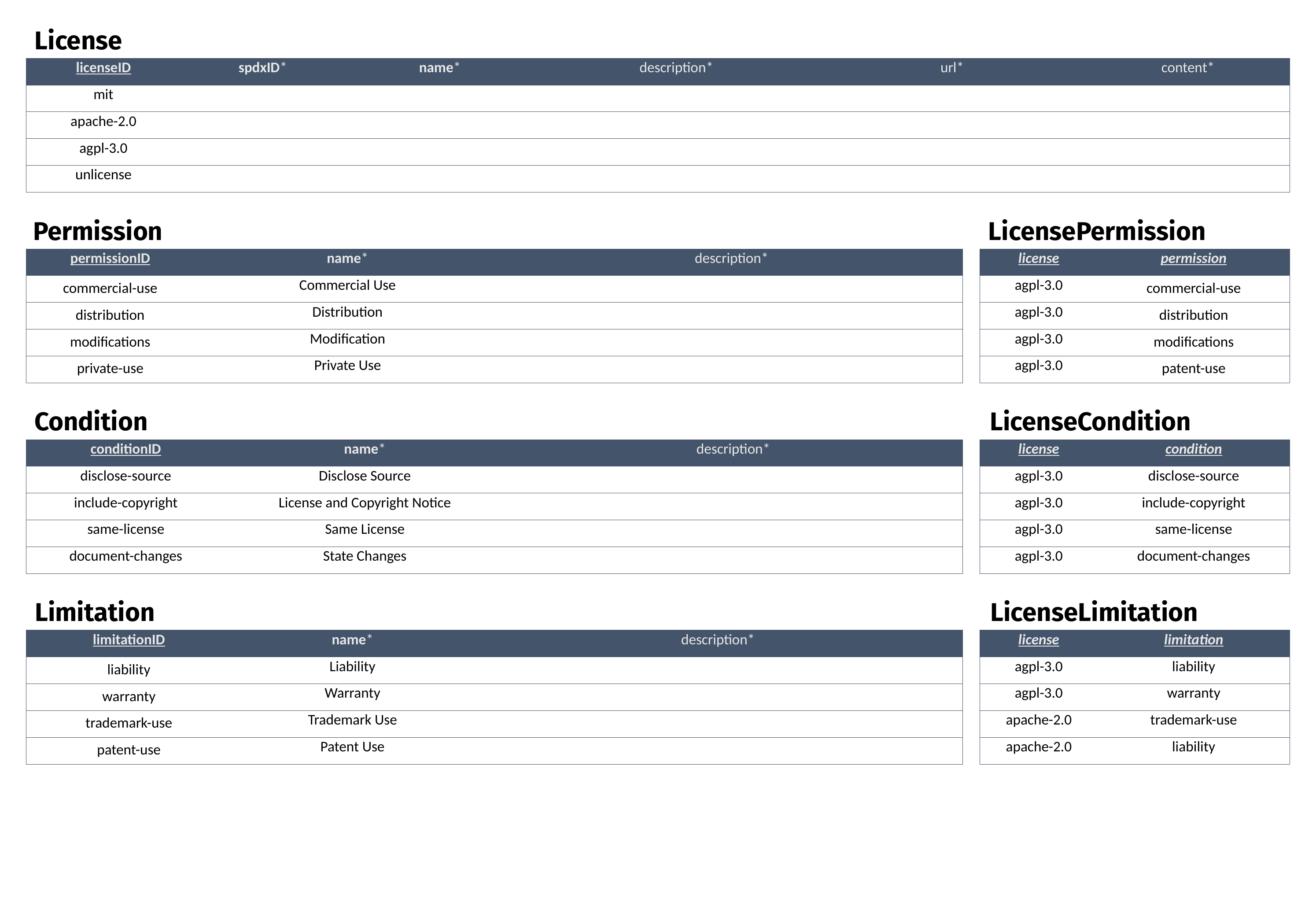

License
| licenseID | spdxID\* | name\* | description\* | url\* | content\* |
| --- | --- | --- | --- | --- | --- |
| mit |  |  |  |  |  |
| apache-2.0 |  |  |  |  |  |
| agpl-3.0 |  |  |  |  |  |
| unlicense |  |  |  |  |  |
Permission
LicensePermission
| permissionID | name\* | description\* |
| --- | --- | --- |
| commercial-use | Commercial Use |  |
| distribution | Distribution |  |
| modifications | Modification |  |
| private-use | Private Use |  |
| license | permission |
| --- | --- |
| agpl-3.0 | commercial-use |
| agpl-3.0 | distribution |
| agpl-3.0 | modifications |
| agpl-3.0 | patent-use |
Condition
LicenseCondition
| conditionID | name\* | description\* |
| --- | --- | --- |
| disclose-source | Disclose Source |  |
| include-copyright | License and Copyright Notice |  |
| same-license | Same License |  |
| document-changes | State Changes |  |
| license | condition |
| --- | --- |
| agpl-3.0 | disclose-source |
| agpl-3.0 | include-copyright |
| agpl-3.0 | same-license |
| agpl-3.0 | document-changes |
Limitation
LicenseLimitation
| limitationID | name\* | description\* |
| --- | --- | --- |
| liability | Liability |  |
| warranty | Warranty |  |
| trademark-use | Trademark Use |  |
| patent-use | Patent Use |  |
| license | limitation |
| --- | --- |
| agpl-3.0 | liability |
| agpl-3.0 | warranty |
| apache-2.0 | trademark-use |
| apache-2.0 | liability |